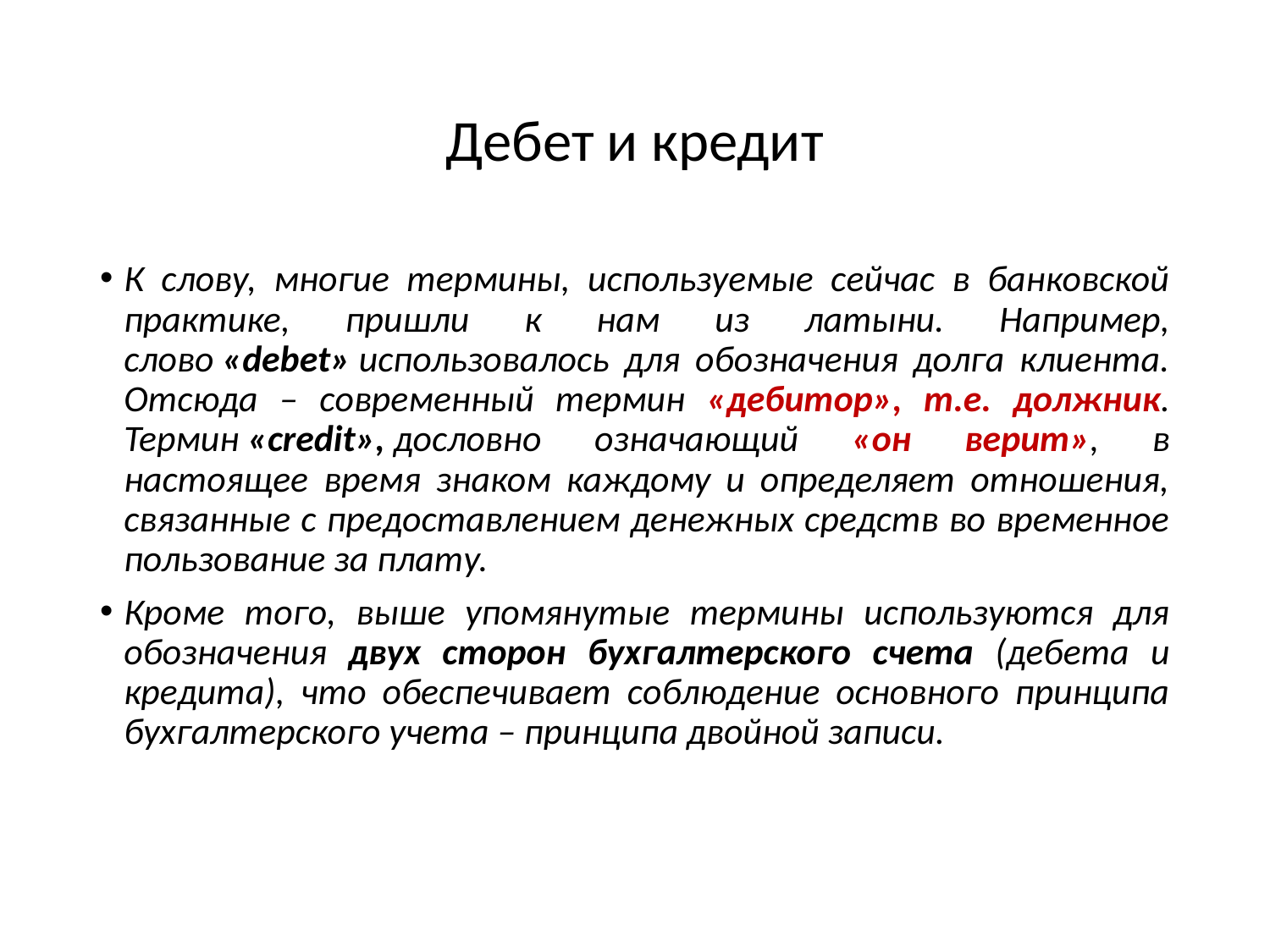

# Дебет и кредит
К слову, многие термины, используемые сейчас в банковской практике, пришли к нам из латыни. Например, слово «debet» использовалось для обозначения долга клиента. Отсюда – современный термин «дебитор», т.е. должник.
Термин «credit», дословно означающий «он верит», в настоящее время знаком каждому и определяет отношения, связанные с предоставлением денежных средств во временное пользование за плату.
Кроме того, выше упомянутые термины используются для обозначения двух сторон бухгалтерского счета (дебета и кредита), что обеспечивает соблюдение основного принципа бухгалтерского учета – принципа двойной записи.